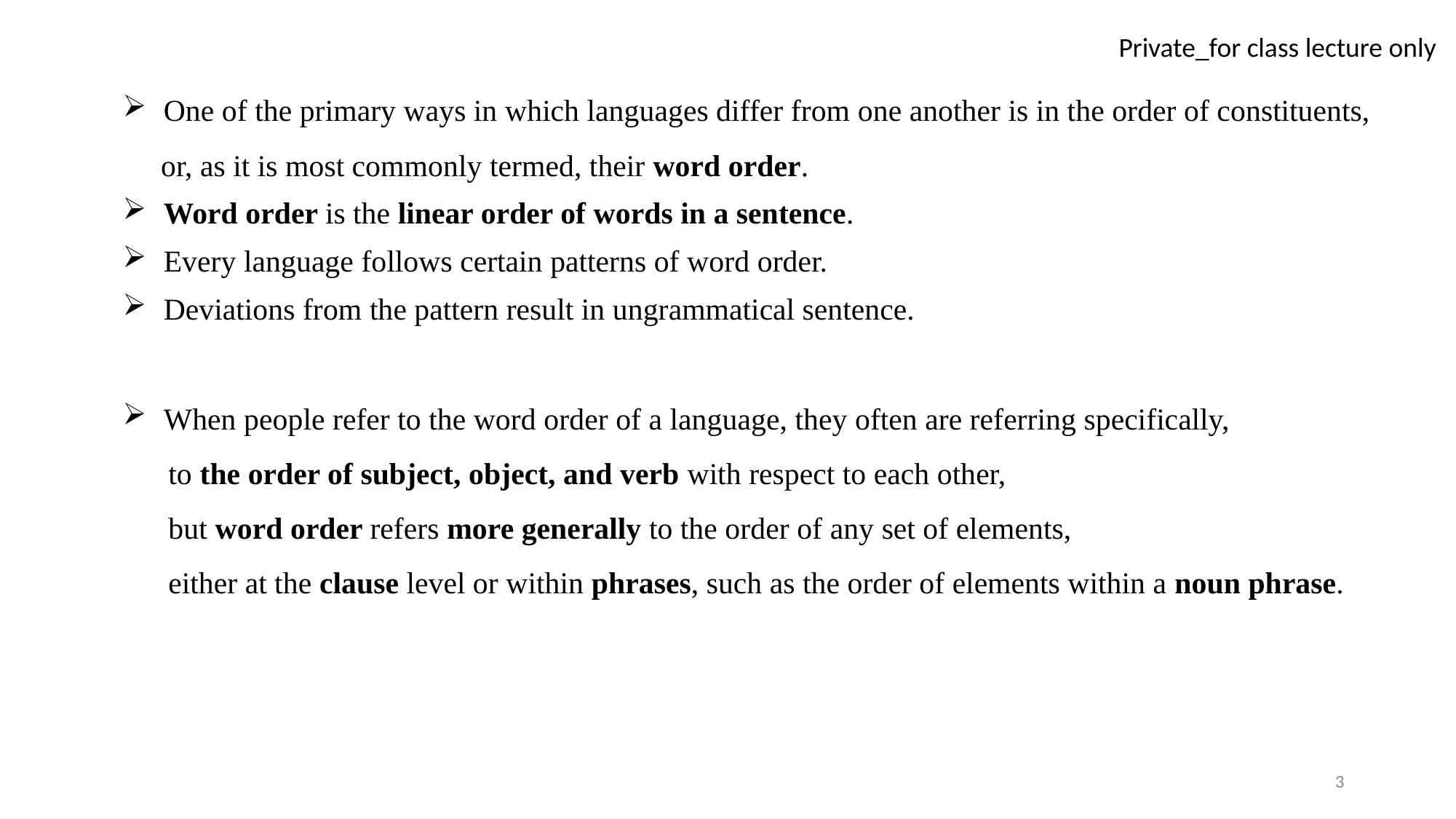

One of the primary ways in which languages differ from one another is in the order of constituents,
     or, as it is most commonly termed, their word order.
Word order is the linear order of words in a sentence.
Every language follows certain patterns of word order.
Deviations from the pattern result in ungrammatical sentence.

When people refer to the word order of a language, they often are referring specifically,
      to the order of subject, object, and verb with respect to each other,
      but word order refers more generally to the order of any set of elements,
      either at the clause level or within phrases, such as the order of elements within a noun phrase.

3